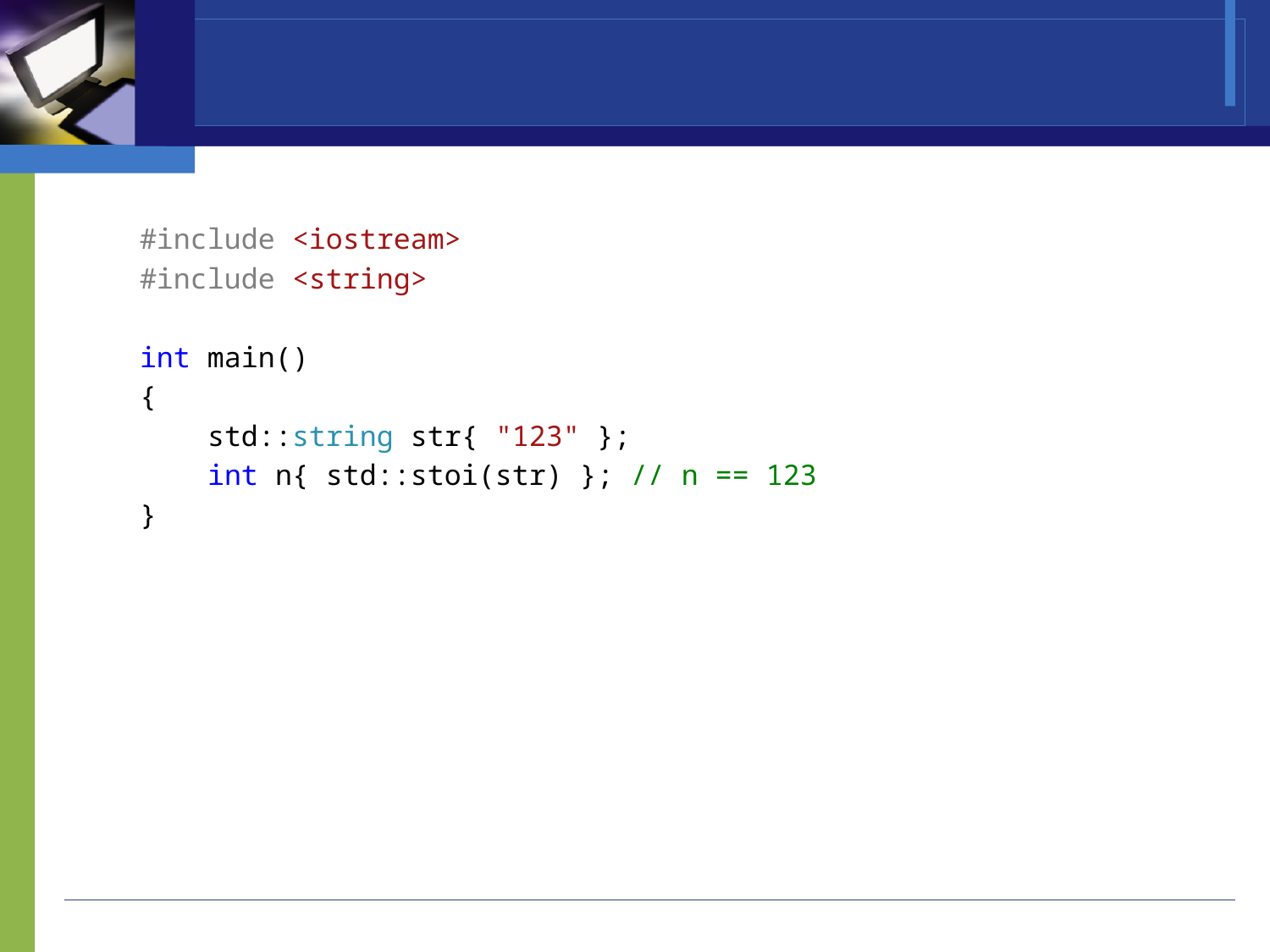

#

#include <iostream>
#include <string>

int main()
{
    std::string str{ "123" };
    int n{ std::stoi(str) }; // n == 123
}